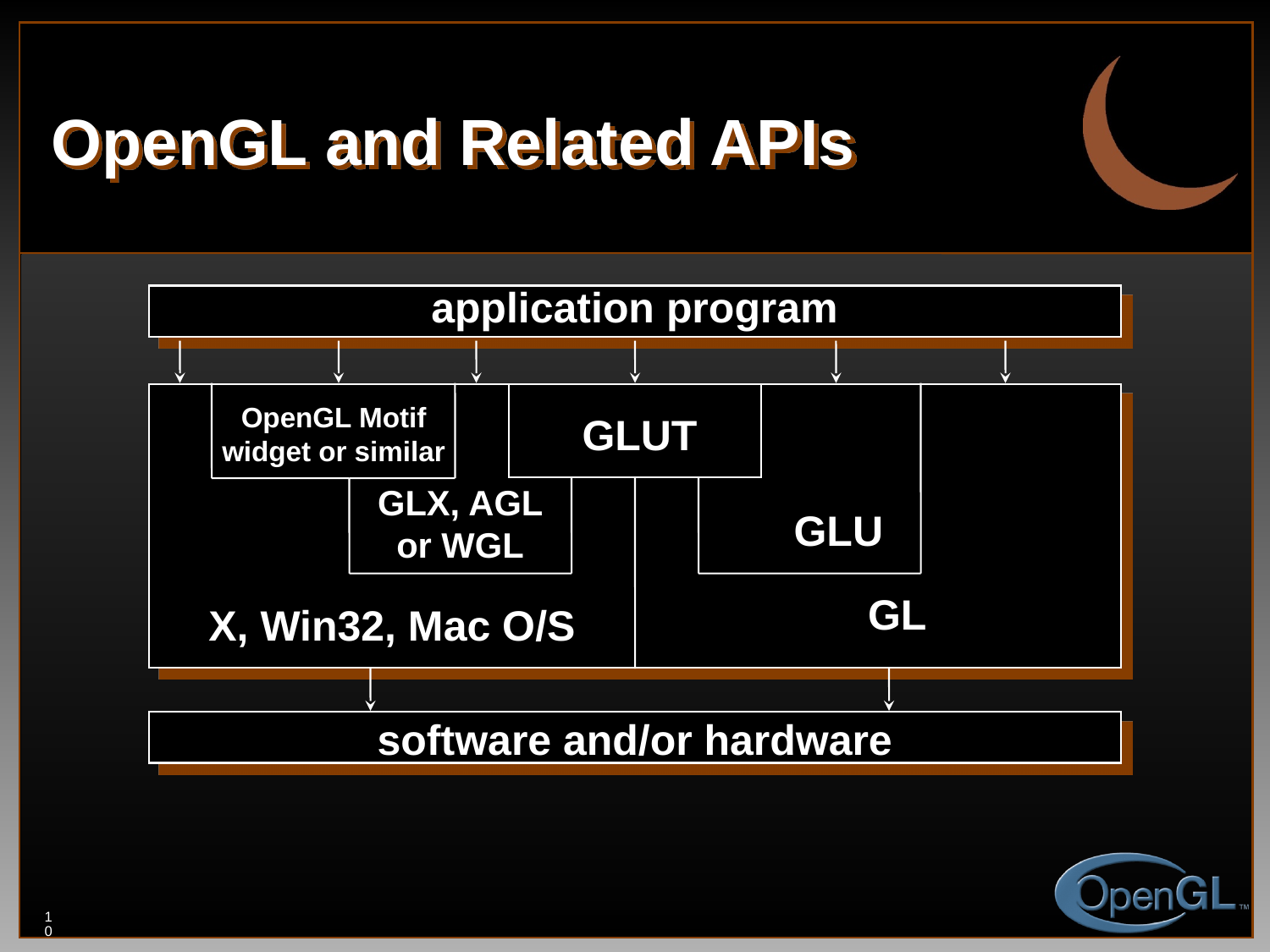

# OpenGL and Related APIs
application program

OpenGL Motif
widget or similar
GLUT
GLX, AGL
or WGL

GLU

GL
X, Win32, Mac O/S

software and/or hardware

10